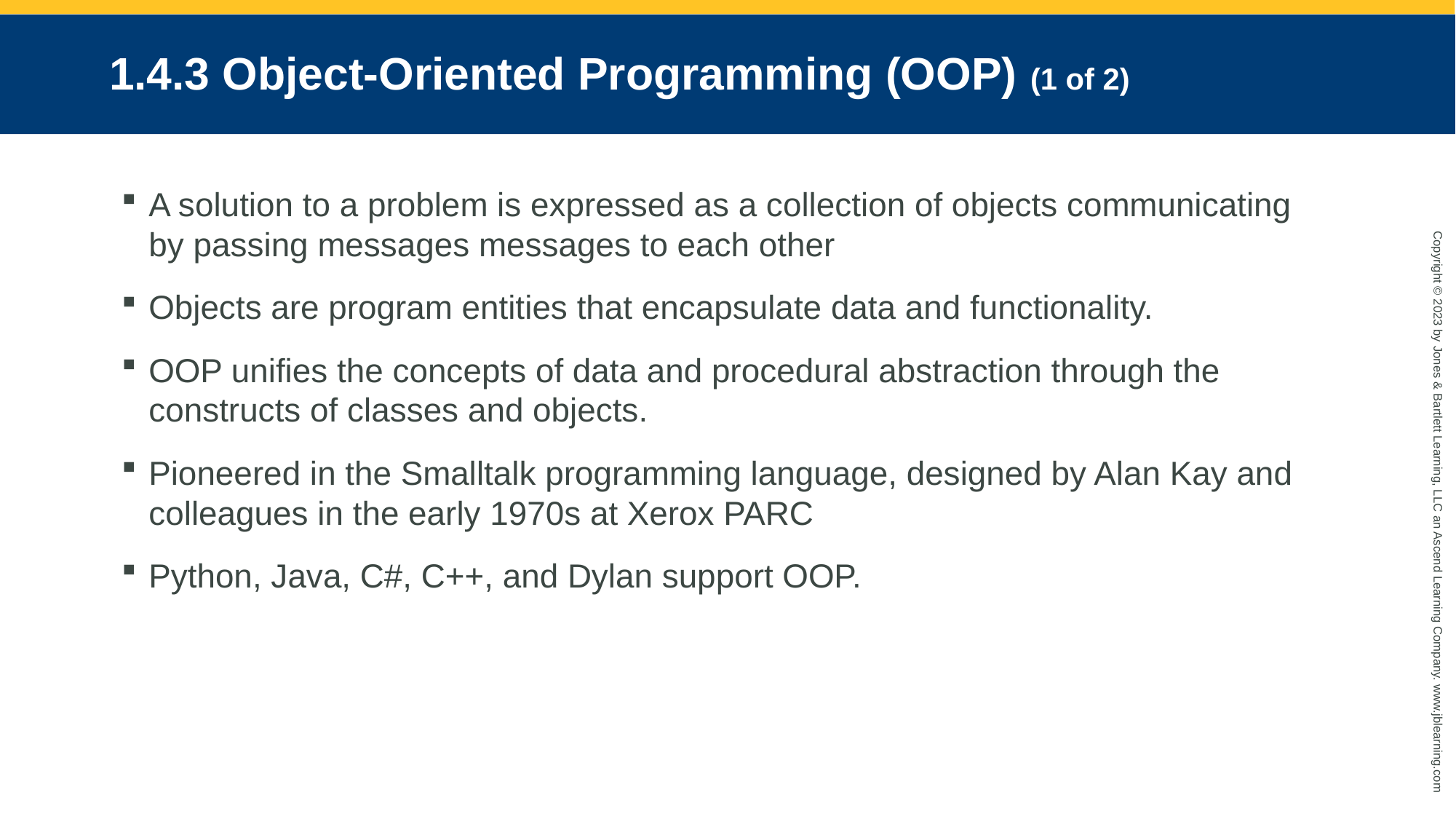

# 1.4.3 Object-Oriented Programming (OOP) (1 of 2)
A solution to a problem is expressed as a collection of objects communicating by passing messages messages to each other
Objects are program entities that encapsulate data and functionality.
OOP unifies the concepts of data and procedural abstraction through the constructs of classes and objects.
Pioneered in the Smalltalk programming language, designed by Alan Kay and colleagues in the early 1970s at Xerox PARC
Python, Java, C#, C++, and Dylan support OOP.